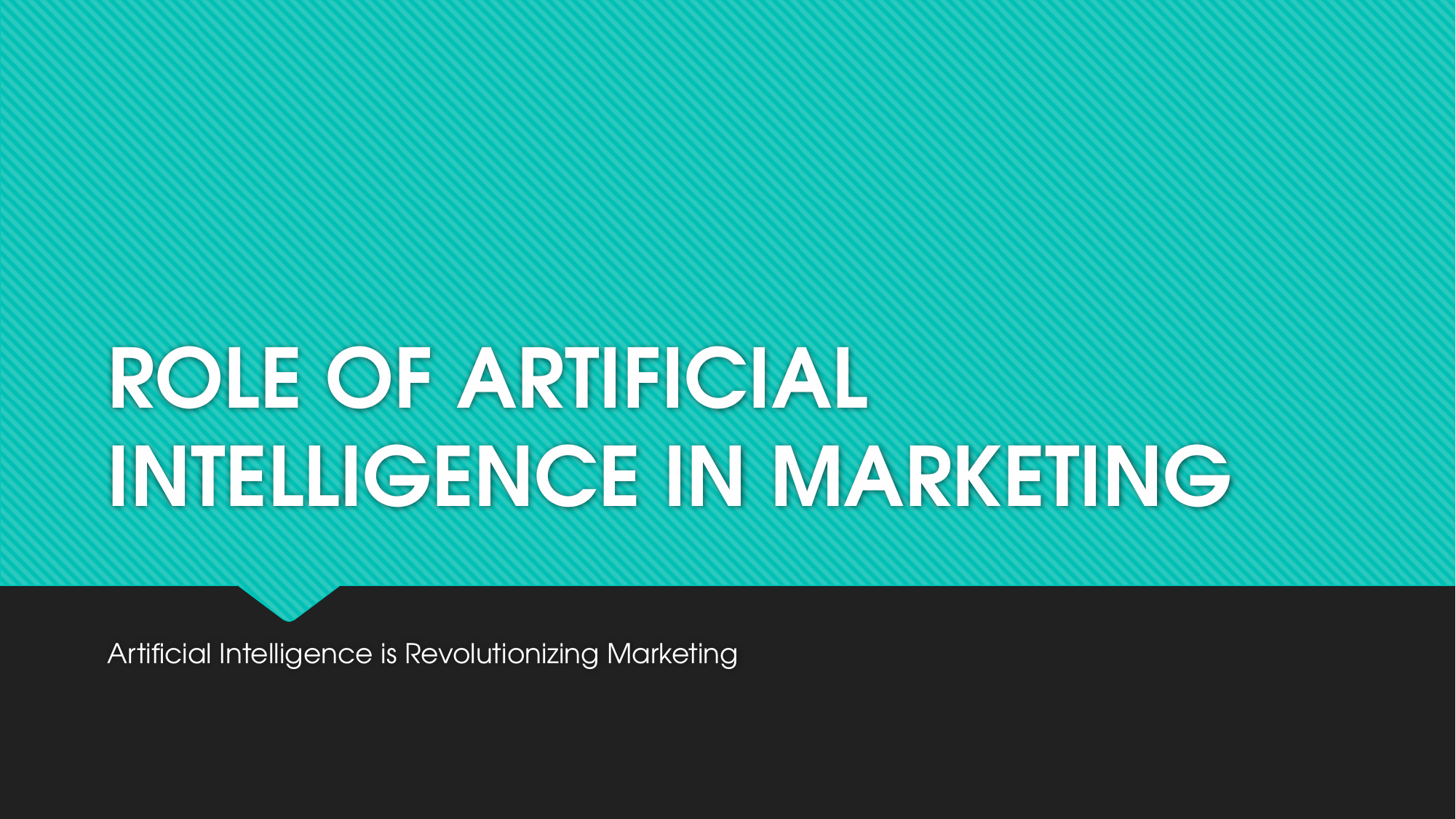

# ROLE OF ARTIFICIAL INTELLIGENCE in marketing
Artificial Intelligence is Revolutionizing Marketing